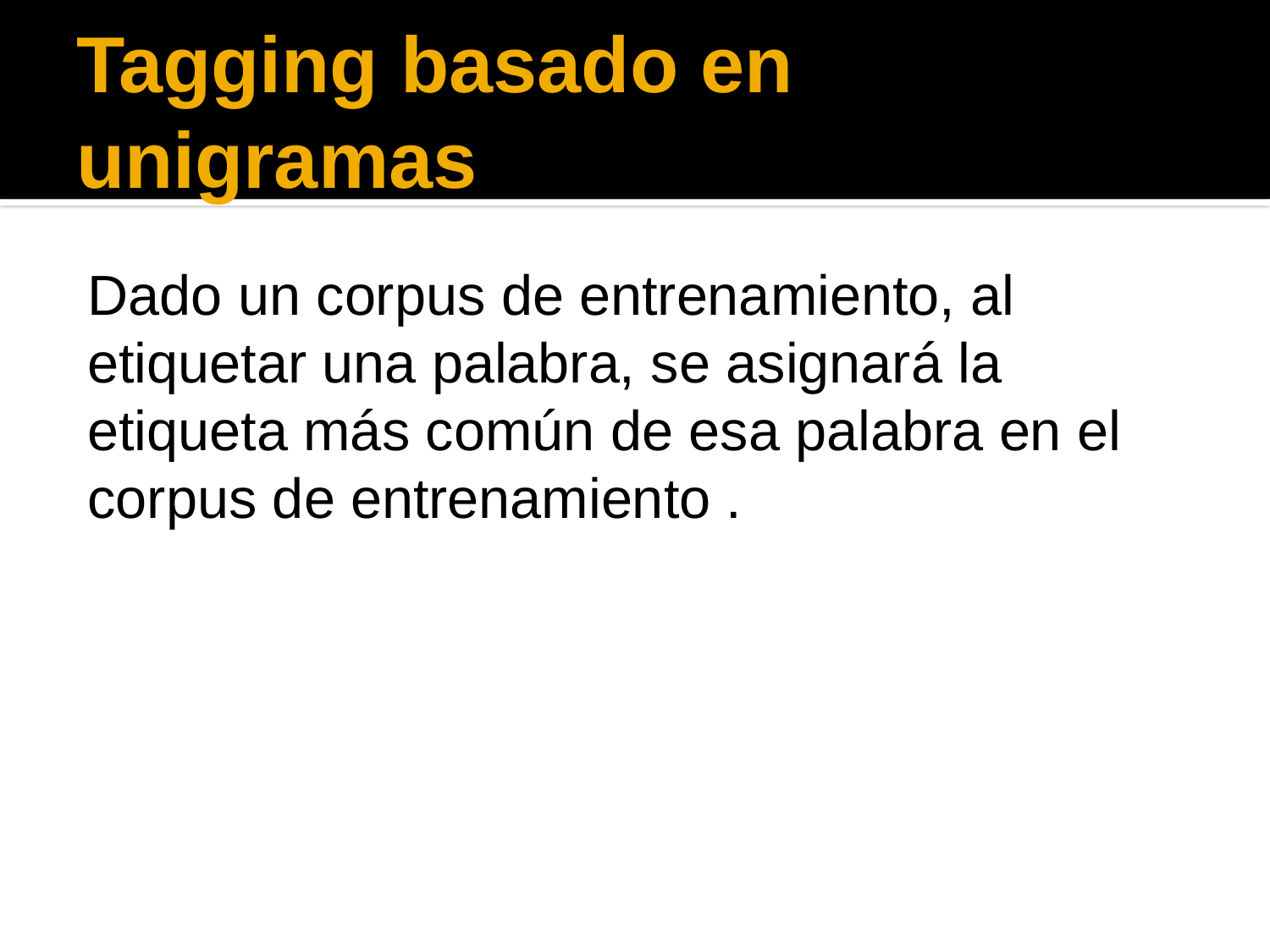

# Tagging basado en unigramas
Dado un corpus de entrenamiento, al etiquetar una palabra, se asignará la etiqueta más común de esa palabra en el corpus de entrenamiento .